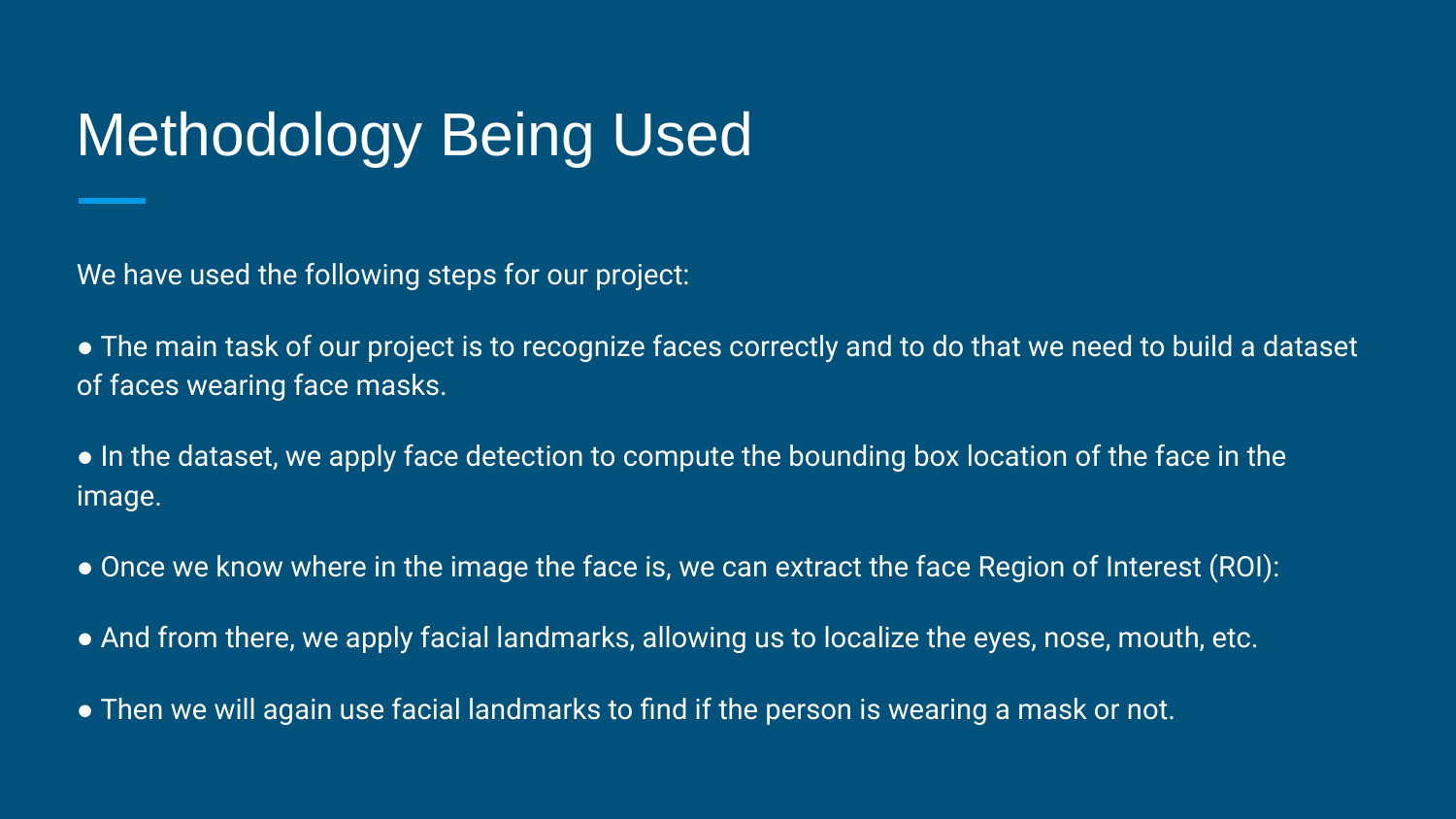

# Methodology Being Used
We have used the following steps for our project:
● The main task of our project is to recognize faces correctly and to do that we need to build a dataset of faces wearing face masks.
● In the dataset, we apply face detection to compute the bounding box location of the face in the image.
● Once we know where in the image the face is, we can extract the face Region of Interest (ROI):
● And from there, we apply facial landmarks, allowing us to localize the eyes, nose, mouth, etc.
● Then we will again use facial landmarks to find if the person is wearing a mask or not.